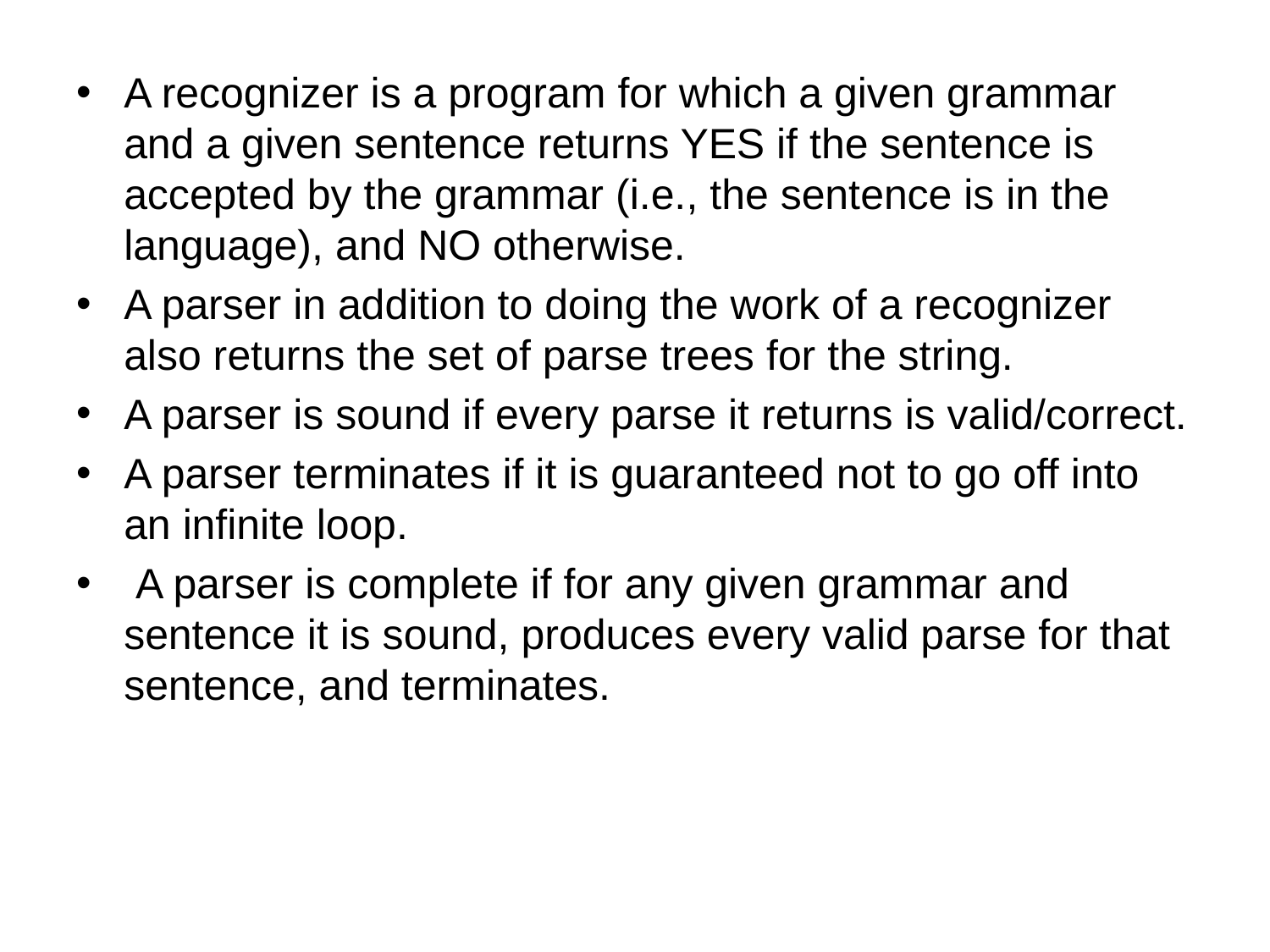

A recognizer is a program for which a given grammar and a given sentence returns YES if the sentence is accepted by the grammar (i.e., the sentence is in the language), and NO otherwise.
A parser in addition to doing the work of a recognizer also returns the set of parse trees for the string.
A parser is sound if every parse it returns is valid/correct.
A parser terminates if it is guaranteed not to go off into an infinite loop.
 A parser is complete if for any given grammar and sentence it is sound, produces every valid parse for that sentence, and terminates.